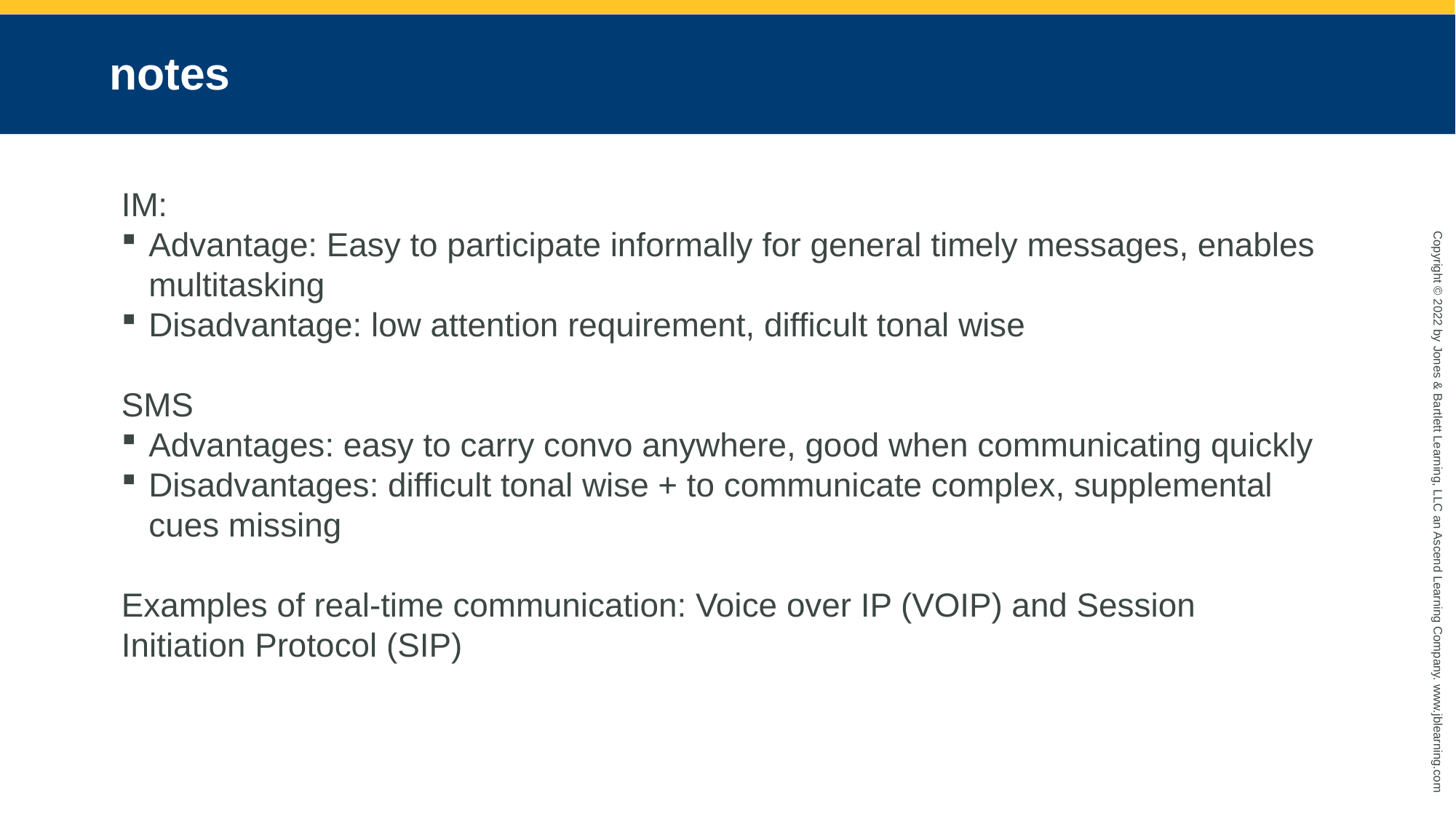

# notes
IM:
Advantage: Easy to participate informally for general timely messages, enables multitasking
Disadvantage: low attention requirement, difficult tonal wise

SMS
Advantages: easy to carry convo anywhere, good when communicating quickly
Disadvantages: difficult tonal wise + to communicate complex, supplemental cues missing

Examples of real-time communication: Voice over IP (VOIP) and Session Initiation Protocol (SIP)